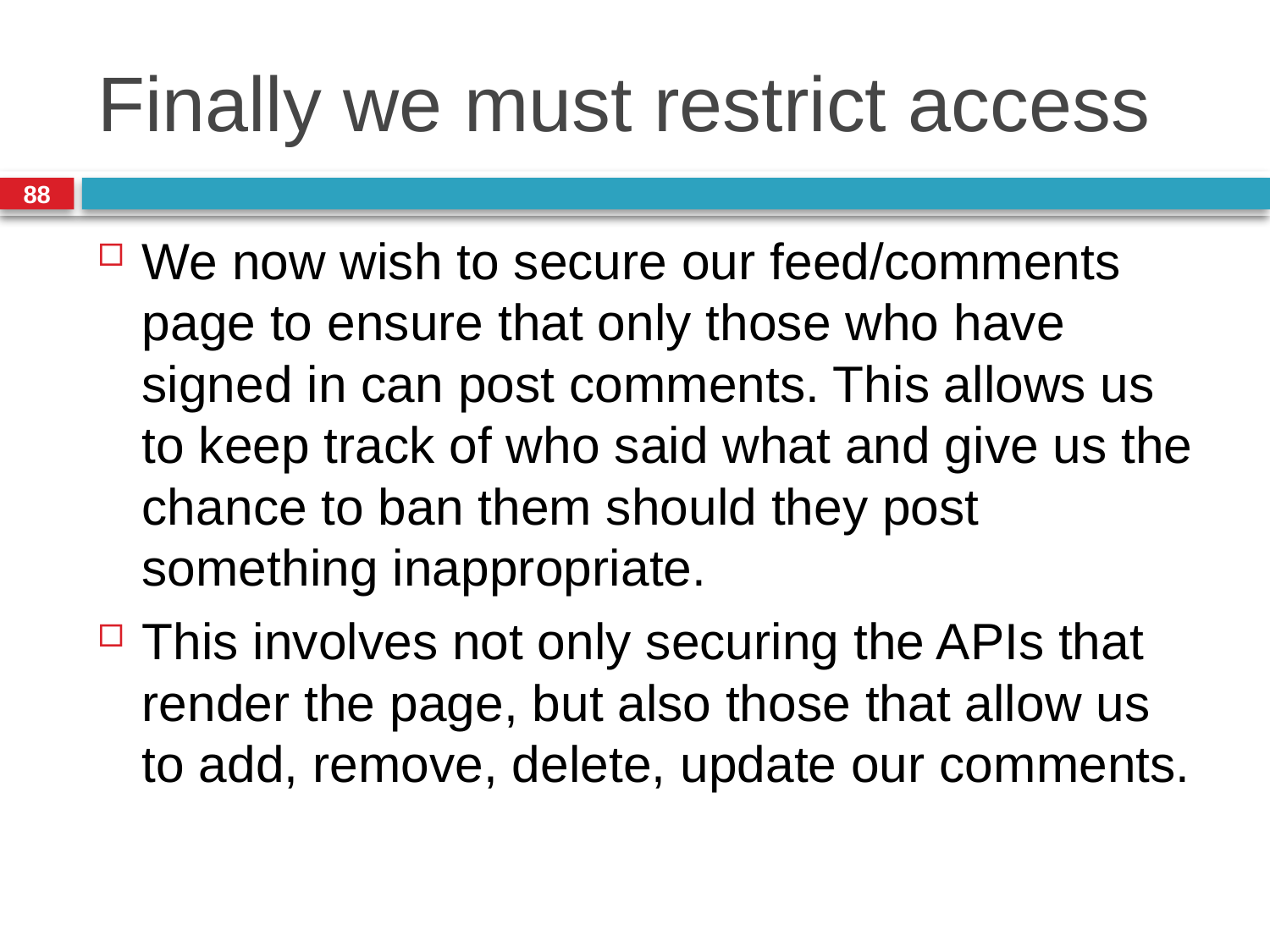

# Finally we must restrict access
88
We now wish to secure our feed/comments page to ensure that only those who have signed in can post comments. This allows us to keep track of who said what and give us the chance to ban them should they post something inappropriate.
This involves not only securing the APIs that render the page, but also those that allow us to add, remove, delete, update our comments.